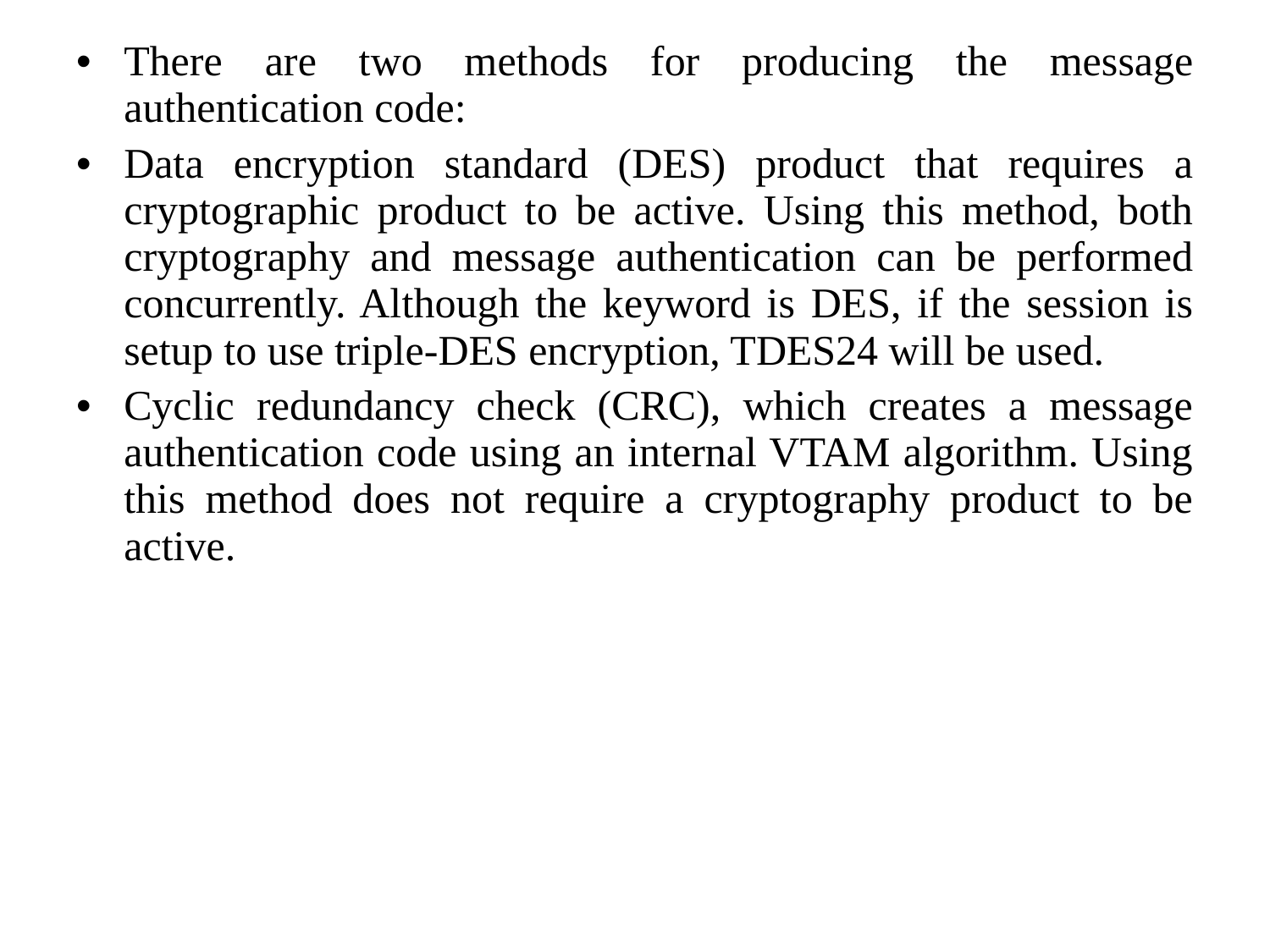

There are two methods for producing the message authentication code:
Data encryption standard (DES) product that requires a cryptographic product to be active. Using this method, both cryptography and message authentication can be performed concurrently. Although the keyword is DES, if the session is setup to use triple-DES encryption, TDES24 will be used.
Cyclic redundancy check (CRC), which creates a message authentication code using an internal VTAM algorithm. Using this method does not require a cryptography product to be active.